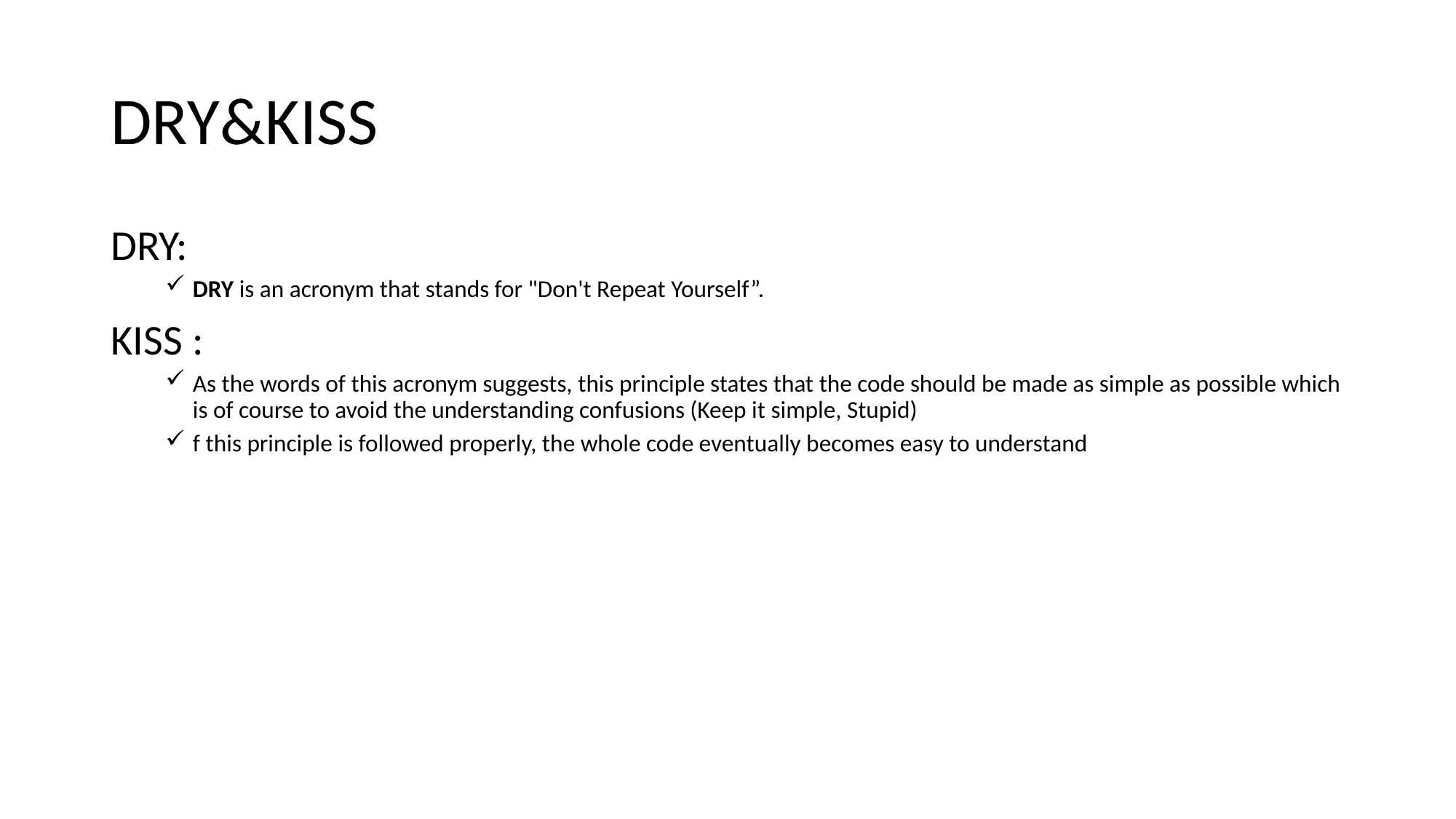

# DRY&KISS
DRY:
DRY is an acronym that stands for "Don't Repeat Yourself”.
KISS :
As the words of this acronym suggests, this principle states that the code should be made as simple as possible which is of course to avoid the understanding confusions (Keep it simple, Stupid)
f this principle is followed properly, the whole code eventually becomes easy to understand